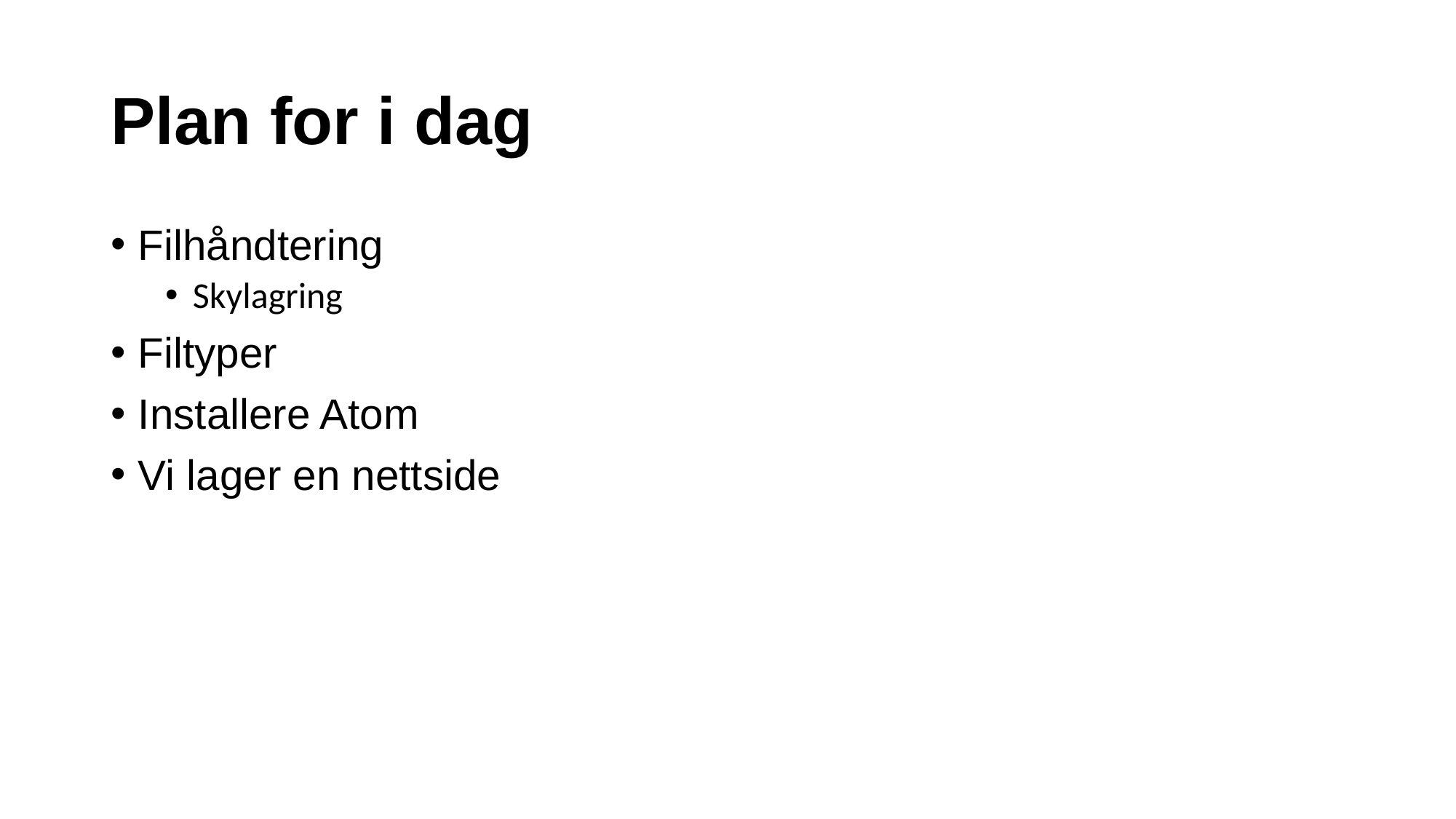

# Plan for i dag
Filhåndtering
Skylagring
Filtyper
Installere Atom
Vi lager en nettside